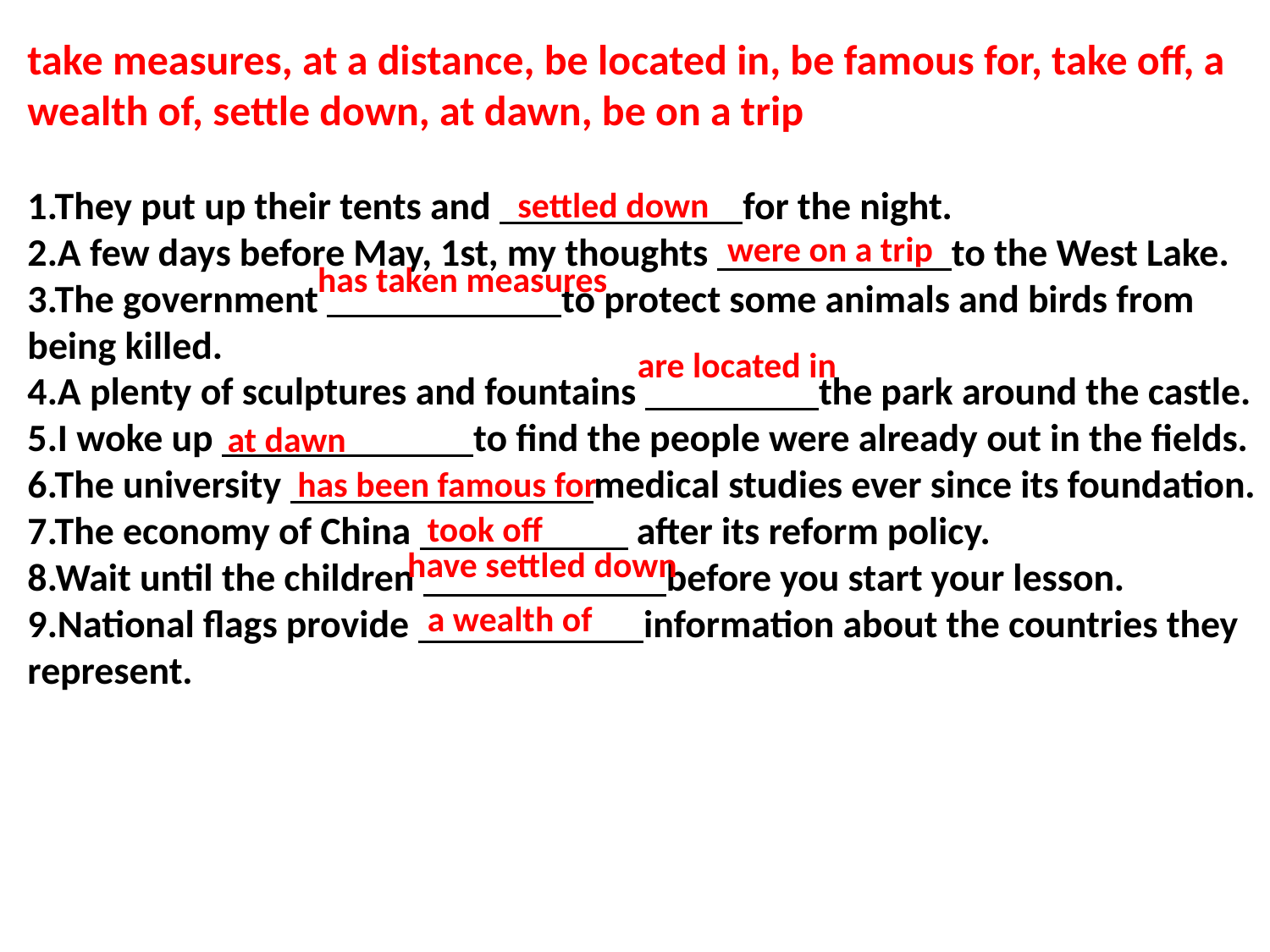

take measures, at a distance, be located in, be famous for, take off, a wealth of, settle down, at dawn, be on a trip

1.They put up their tents and                             for the night.
2.A few days before May, 1st, my thoughts                            to the West Lake.
3.The government                            to protect some animals and birds from being killed.
4.A plenty of sculptures and fountains                     the park around the castle.
5.I woke up                              to find the people were already out in the fields.
6.The university                                    medical studies ever since its foundation.
7.The economy of China                          after its reform policy.
8.Wait until the children                             before you start your lesson.
9.National flags provide                           information about the countries they represent.

settled down
were on a trip
has taken measures
are located in
at dawn
has been famous for
took off
have settled down
a wealth of